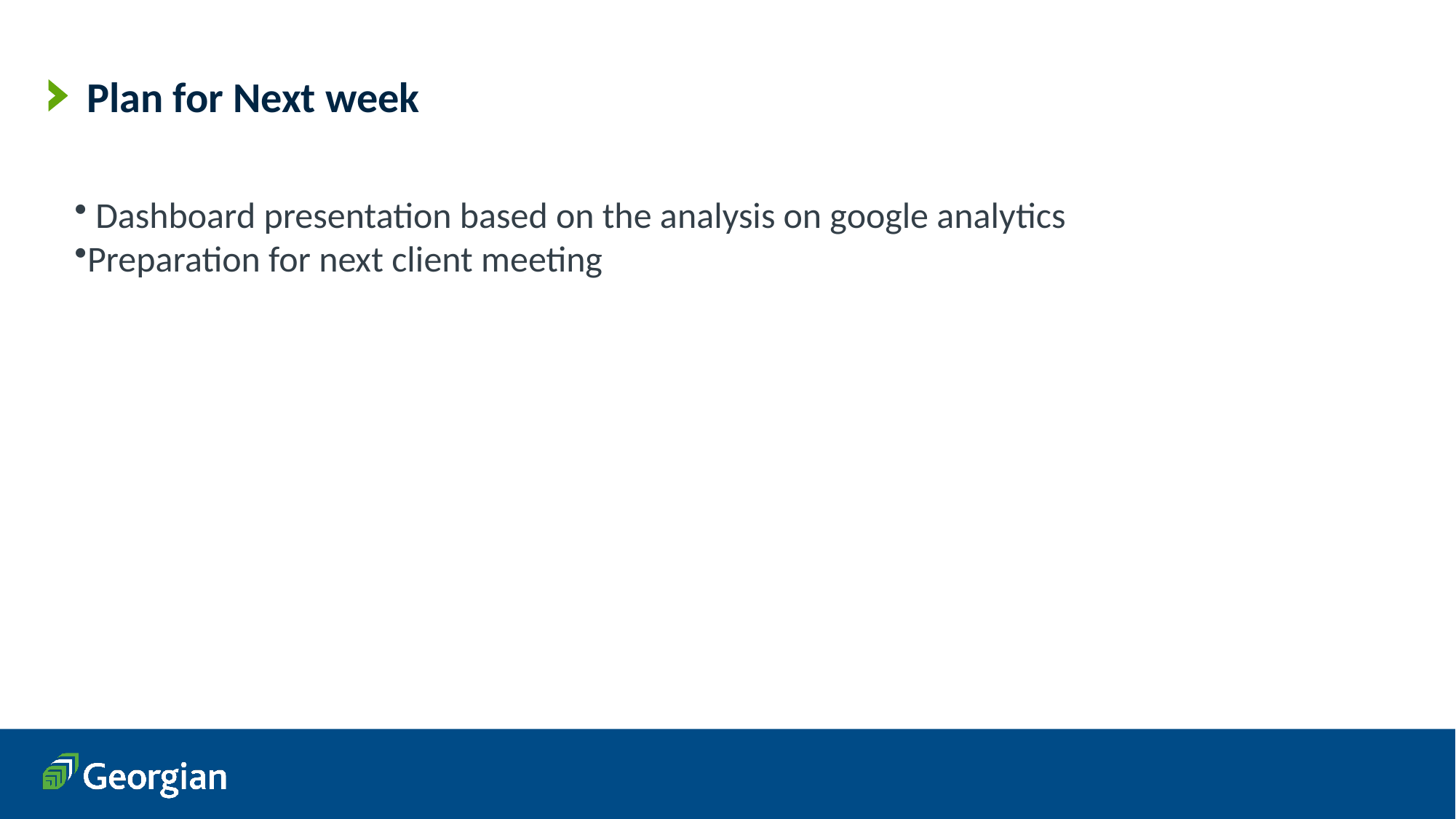

# Plan for Next week
 Dashboard presentation based on the analysis on google analytics
Preparation for next client meeting